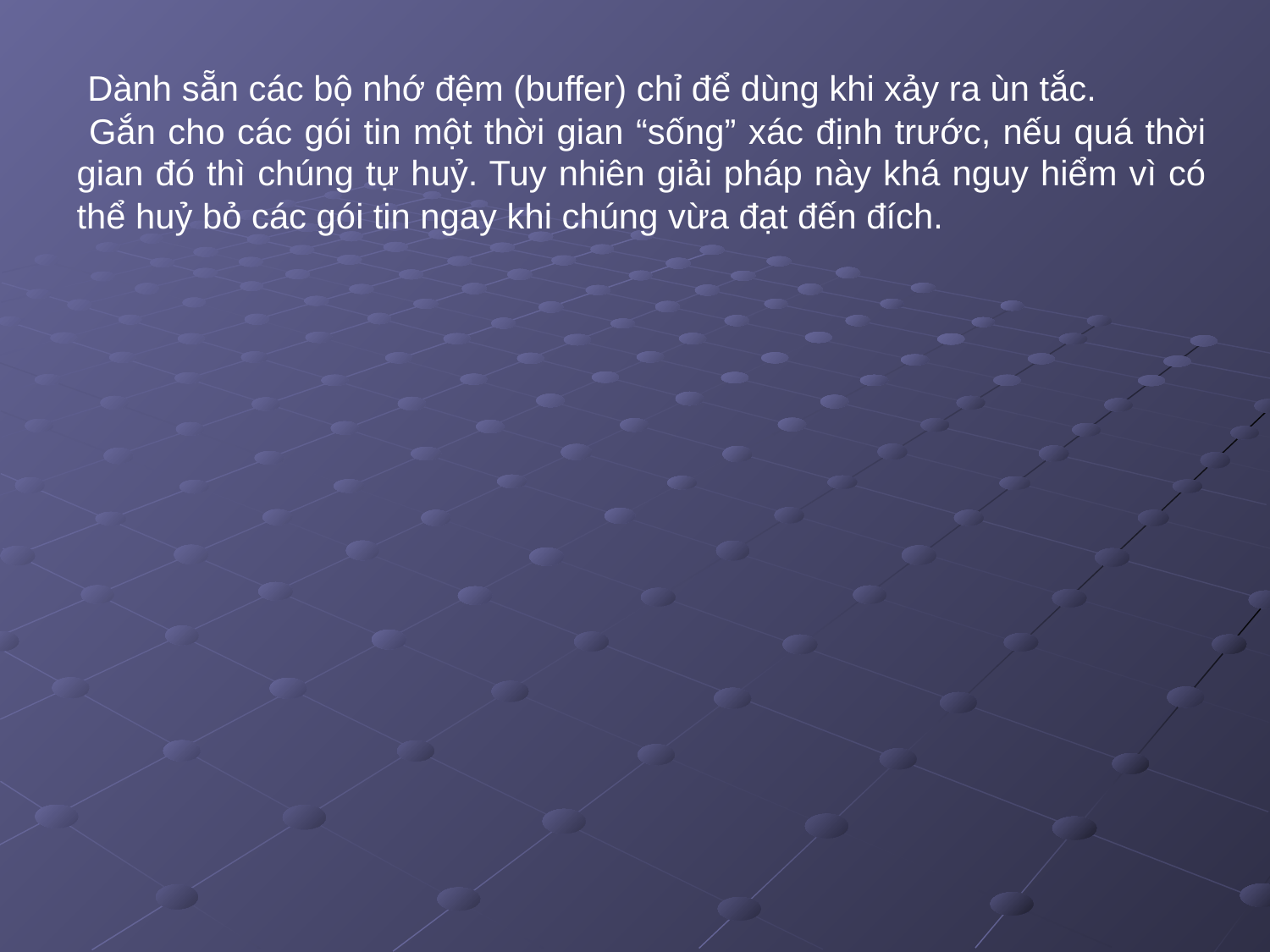

Dành sẵn các bộ nhớ đệm (buffer) chỉ để dùng khi xảy ra ùn tắc.
 Gắn cho các gói tin một thời gian “sống” xác định trước, nếu quá thời gian đó thì chúng tự huỷ. Tuy nhiên giải pháp này khá nguy hiểm vì có thể huỷ bỏ các gói tin ngay khi chúng vừa đạt đến đích.